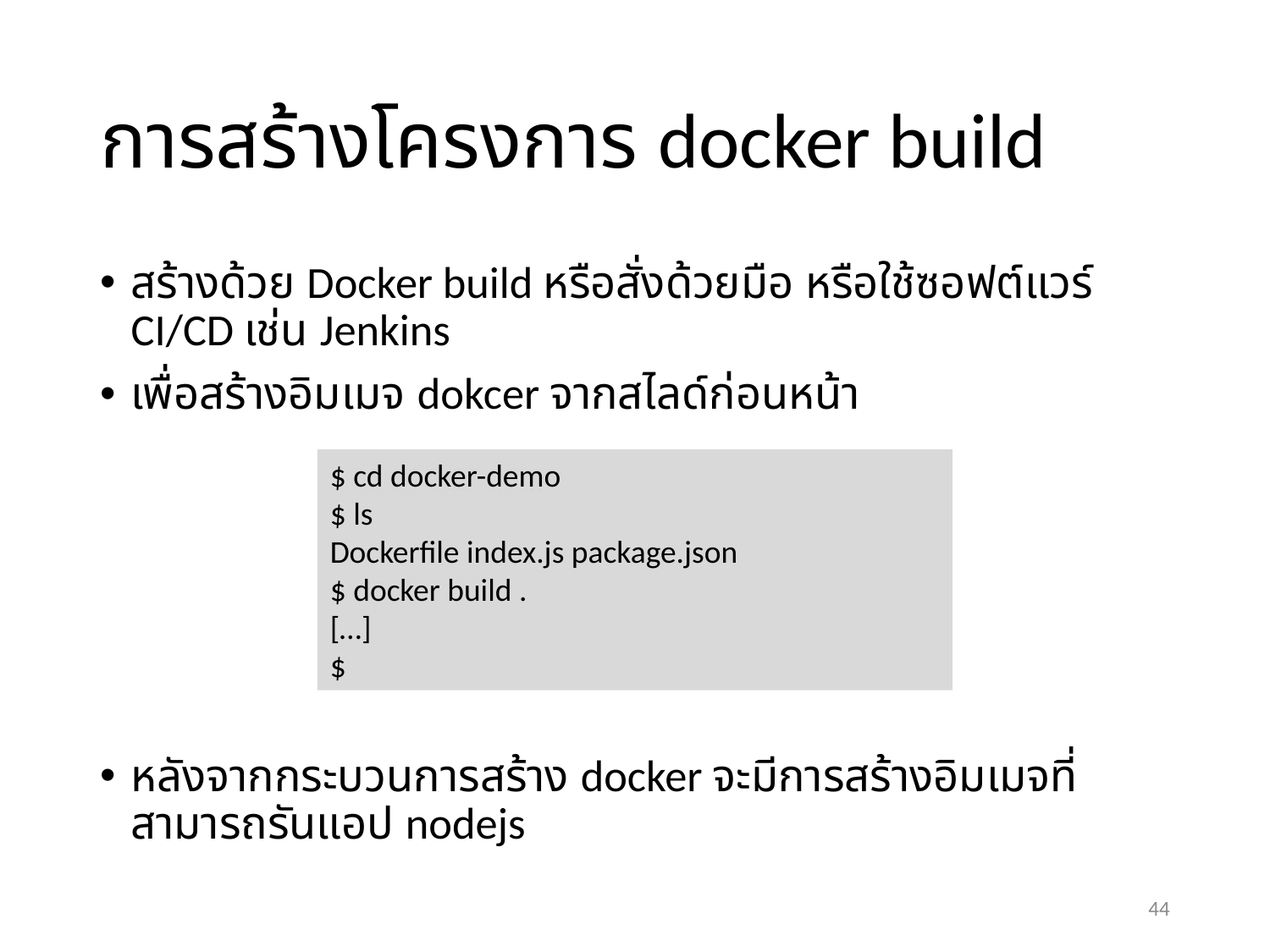

# การสร้างโครงการ docker build
สร้างด้วย Docker build หรือสั่งด้วยมือ หรือใช้ซอฟต์แวร์ CI/CD เช่น Jenkins
เพื่อสร้างอิมเมจ dokcer จากสไลด์ก่อนหน้า

หลังจากกระบวนการสร้าง docker จะมีการสร้างอิมเมจที่สามารถรันแอป nodejs
$ cd docker-demo
$ ls
Dockerfile index.js package.json
$ docker build .
[…]
$
44